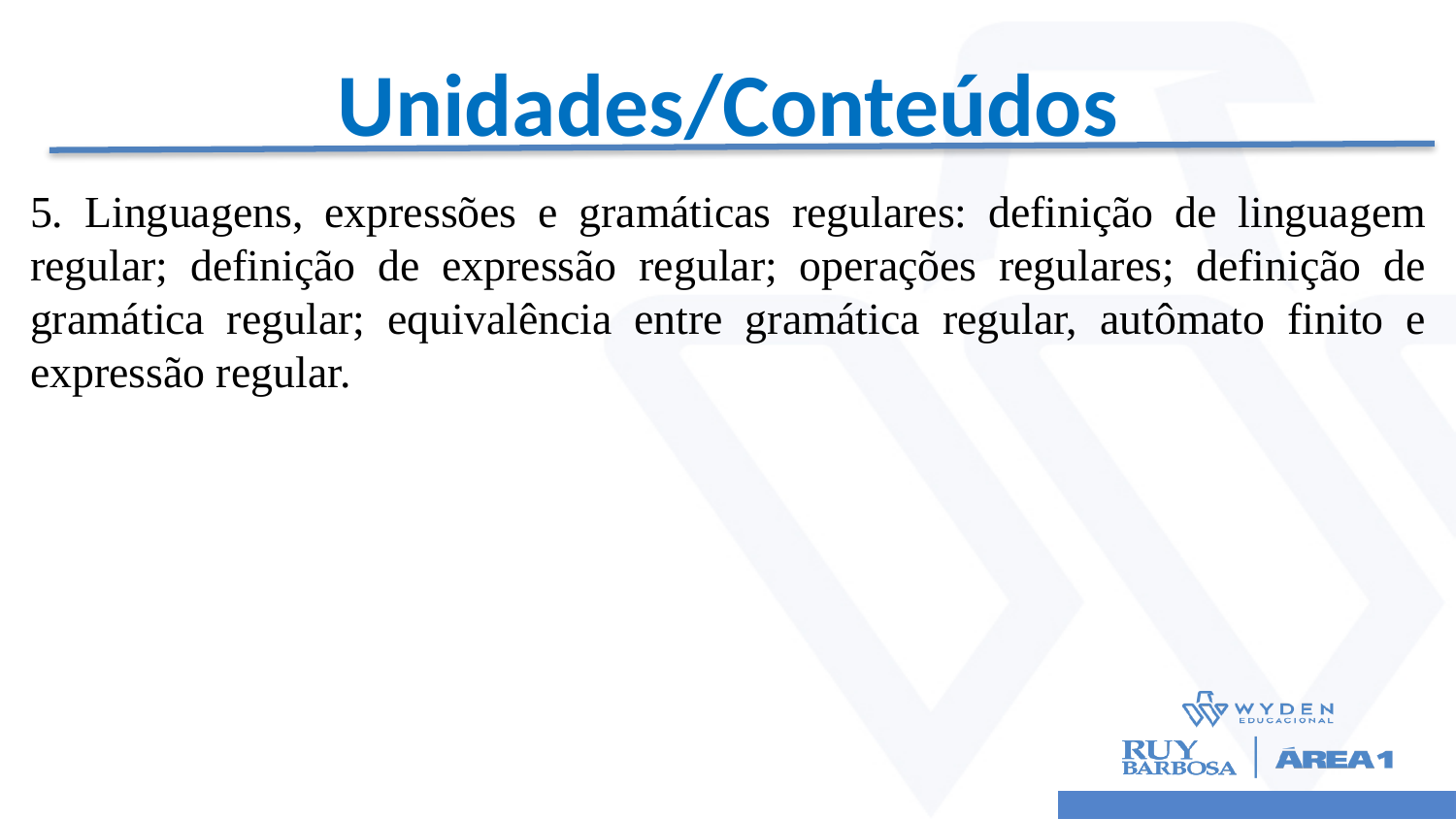

# Unidades/Conteúdos
5. Linguagens, expressões e gramáticas regulares: definição de linguagem regular; definição de expressão regular; operações regulares; definição de gramática regular; equivalência entre gramática regular, autômato finito e expressão regular.